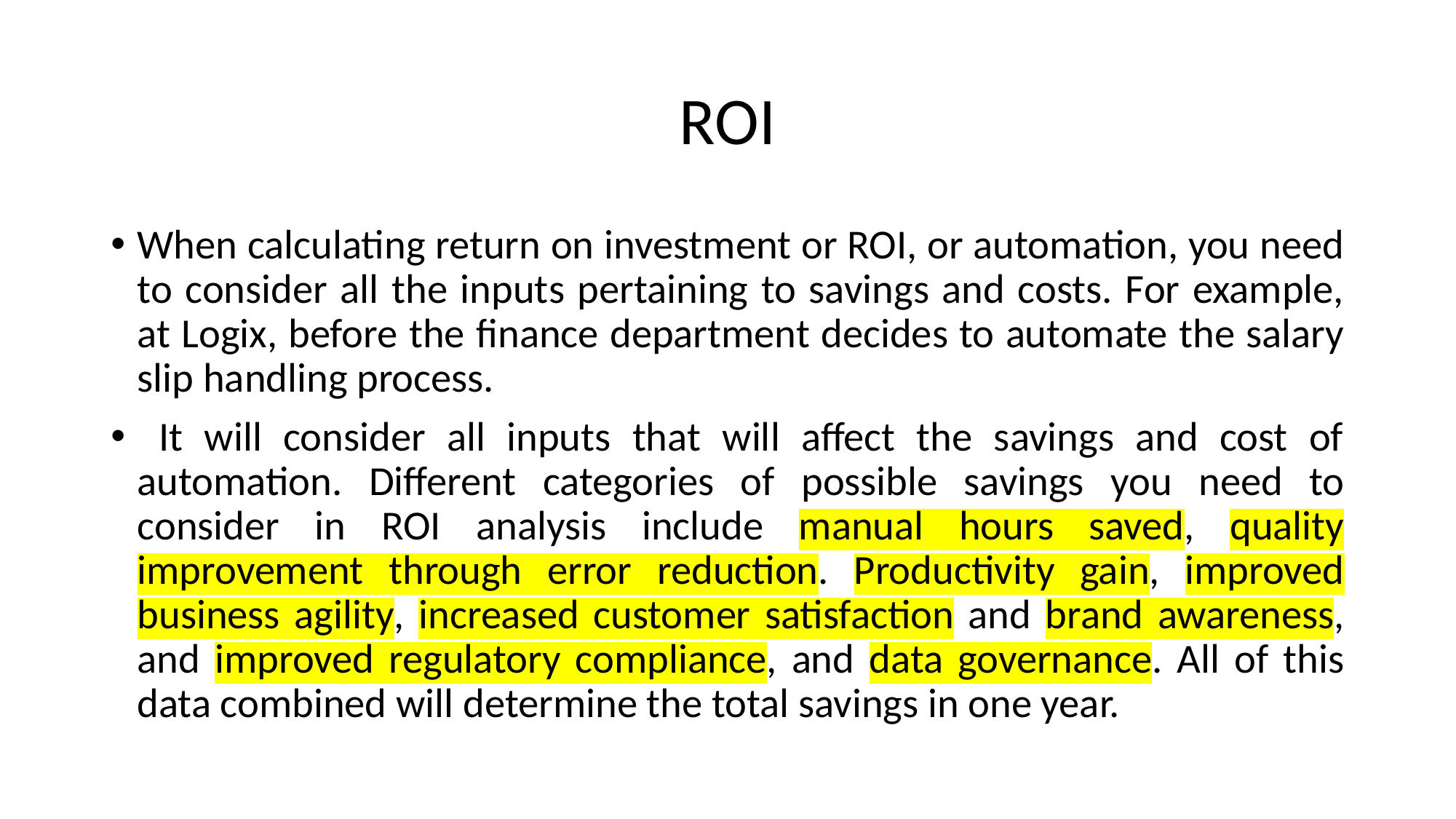

# ROI
When calculating return on investment or ROI, or automation, you need to consider all the inputs pertaining to savings and costs. For example, at Logix, before the finance department decides to automate the salary slip handling process.
 It will consider all inputs that will affect the savings and cost of automation. Different categories of possible savings you need to consider in ROI analysis include manual hours saved, quality improvement through error reduction. Productivity gain, improved business agility, increased customer satisfaction and brand awareness, and improved regulatory compliance, and data governance. All of this data combined will determine the total savings in one year.